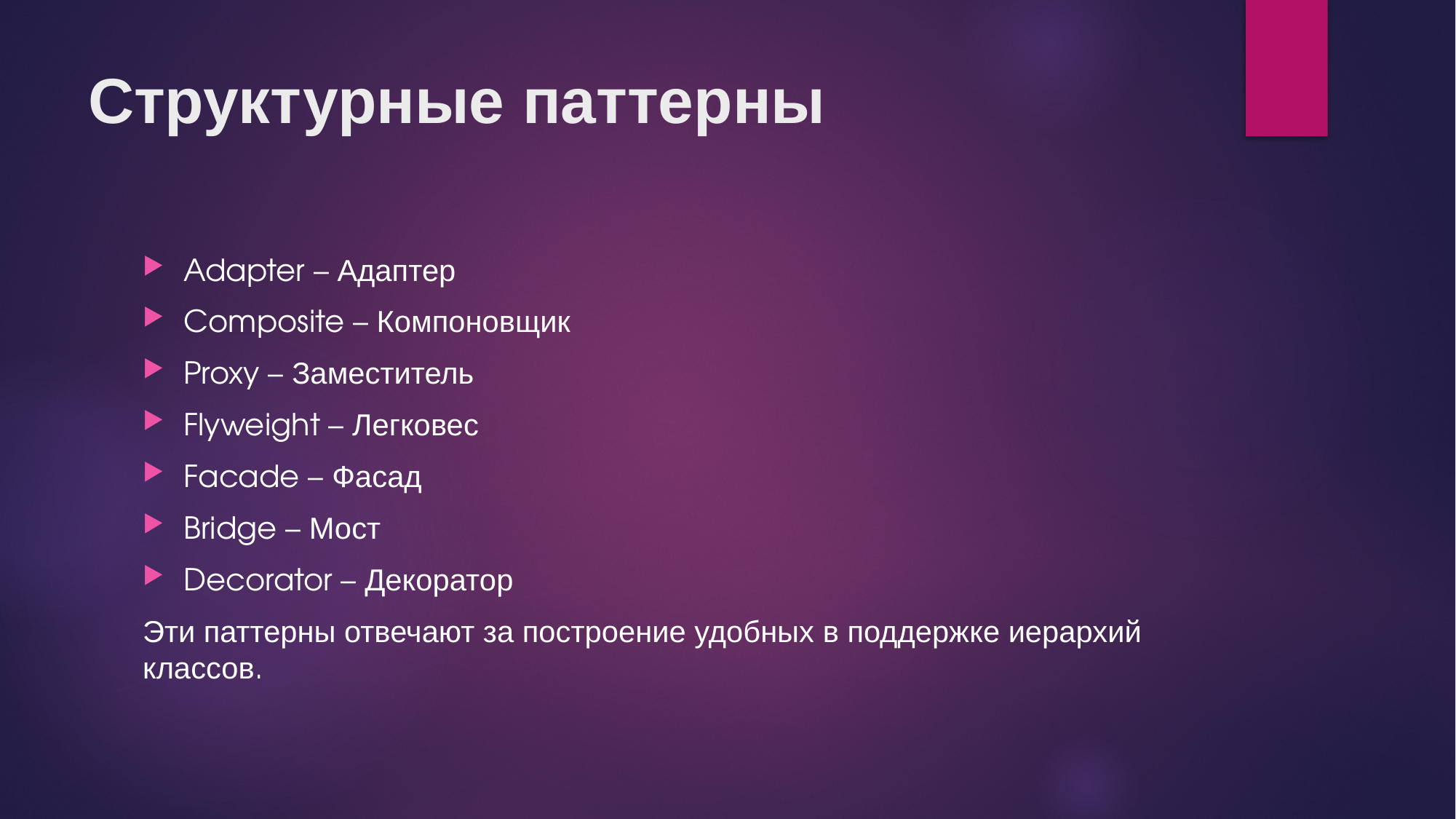

# Структурные паттерны
Adapter – Адаптер
Composite – Компоновщик
Proxy – Заместитель
Flyweight – Легковес
Facade – Фасад
Bridge – Мост
Decorator – Декоратор
Эти паттерны отвечают за построение удобных в поддержке иерархий классов.